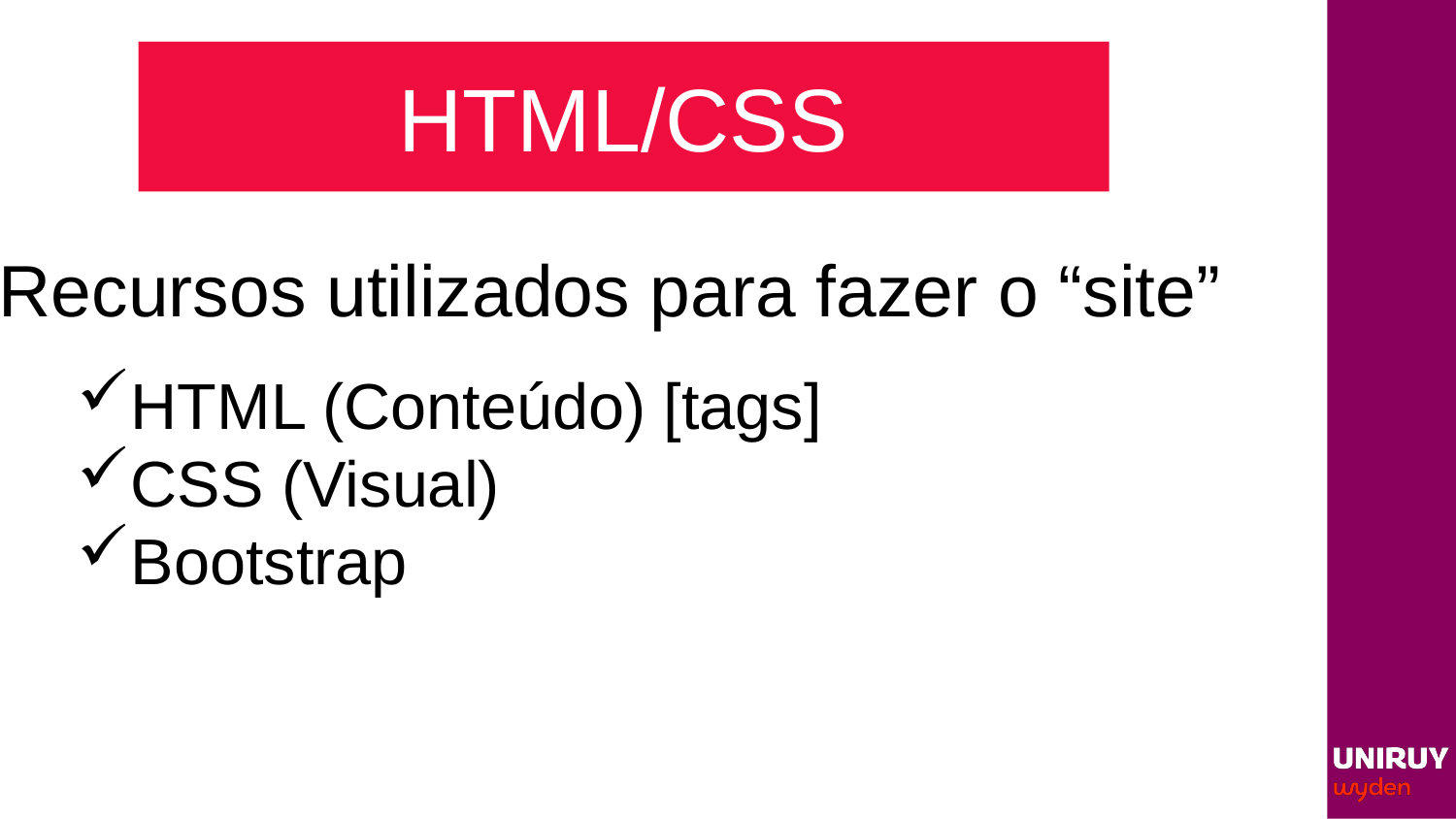

# HTML/CSS
Recursos utilizados para fazer o “site”
HTML (Conteúdo) [tags]
CSS (Visual)
Bootstrap